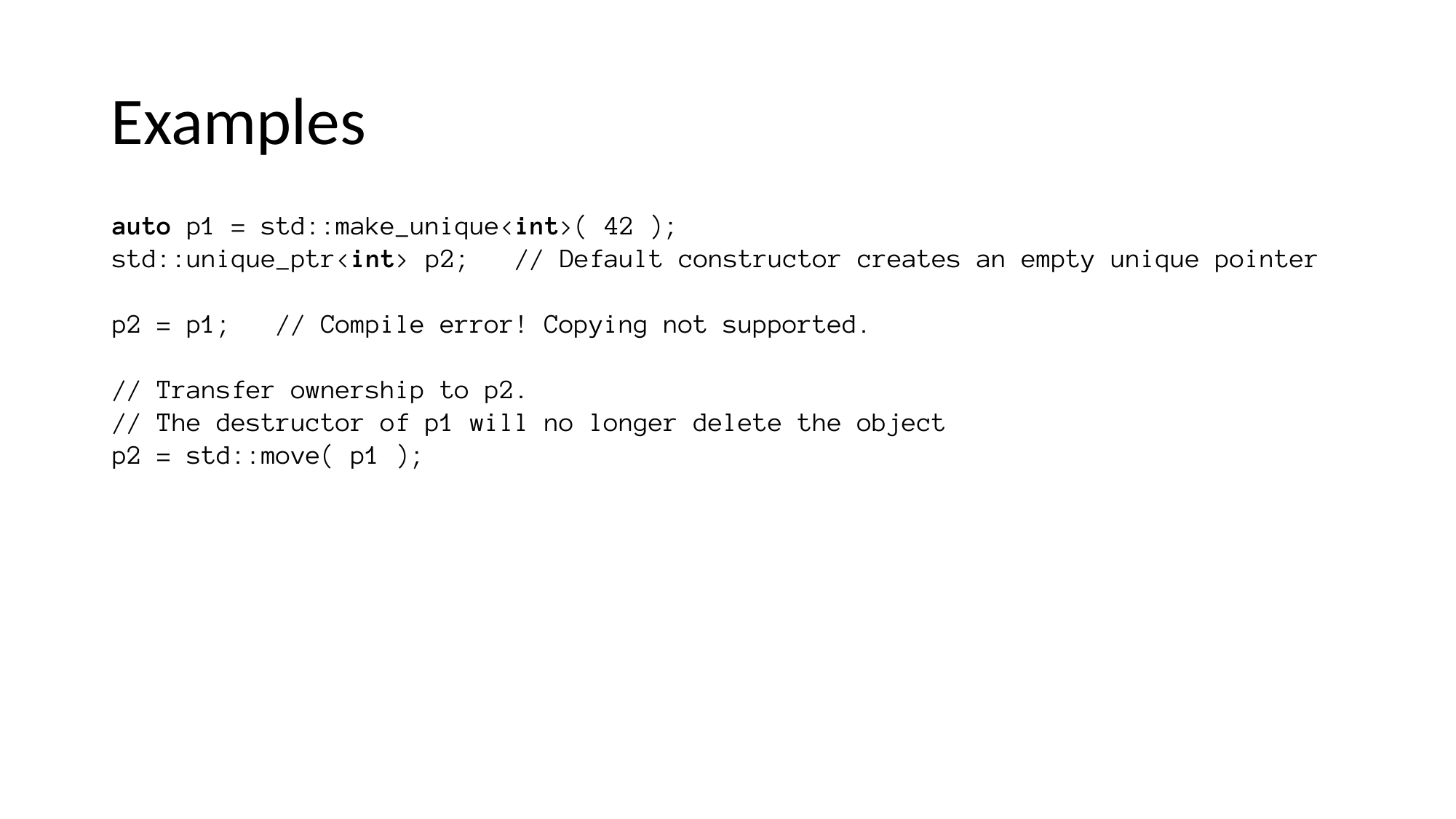

# Examples
auto p1 = std::make_unique<int>( 42 );
std::unique_ptr<int> p2;   // Default constructor creates an empty unique pointer

p2 = p1;   // Compile error! Copying not supported.

// Transfer ownership to p2.
// The destructor of p1 will no longer delete the object
p2 = std::move( p1 );